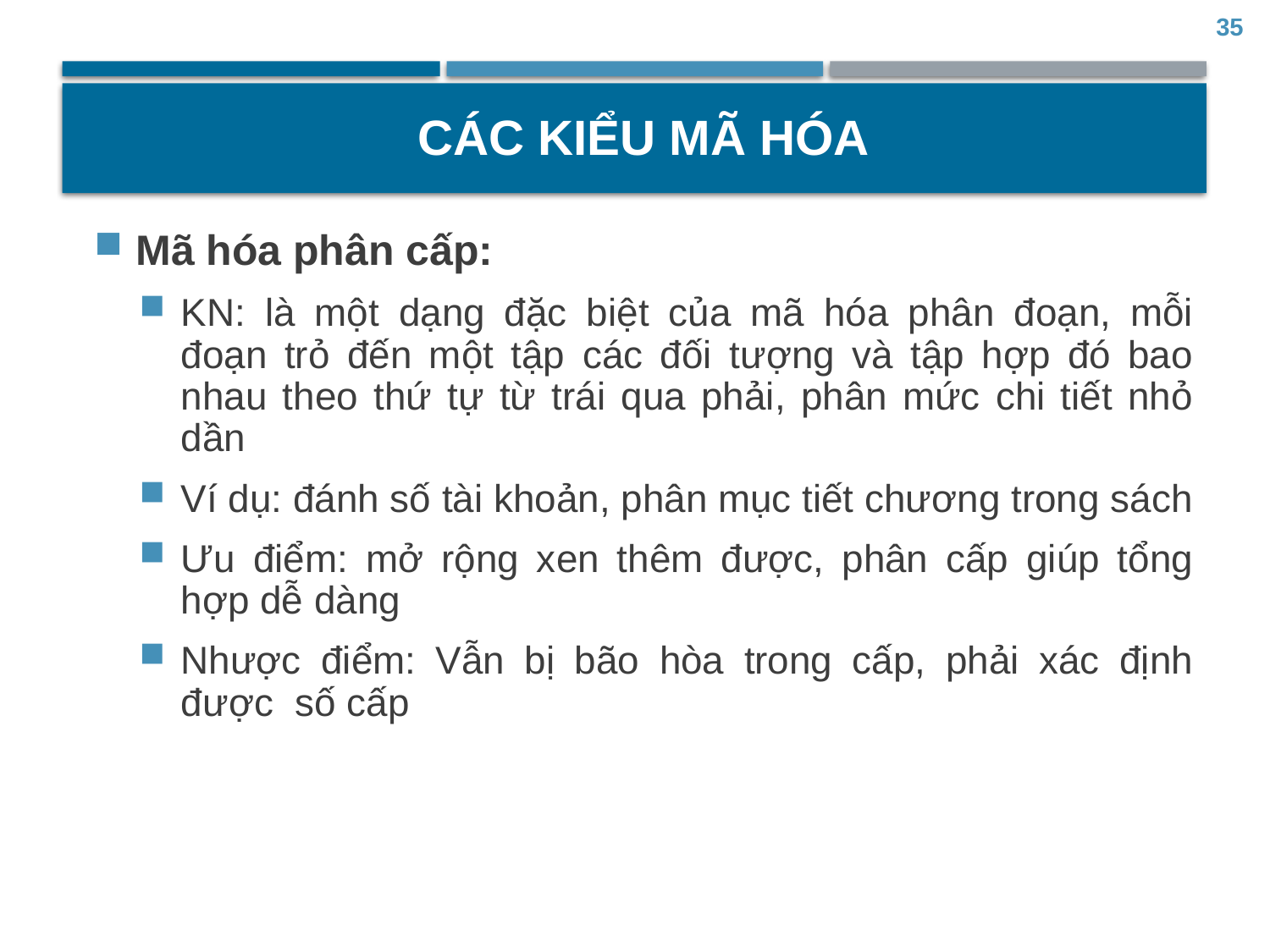

35
# Các kiểu mã hóa
Mã hóa phân cấp:
KN: là một dạng đặc biệt của mã hóa phân đoạn, mỗi đoạn trỏ đến một tập các đối tượng và tập hợp đó bao nhau theo thứ tự từ trái qua phải, phân mức chi tiết nhỏ dần
Ví dụ: đánh số tài khoản, phân mục tiết chương trong sách
Ưu điểm: mở rộng xen thêm được, phân cấp giúp tổng hợp dễ dàng
Nhược điểm: Vẫn bị bão hòa trong cấp, phải xác định được  số cấp